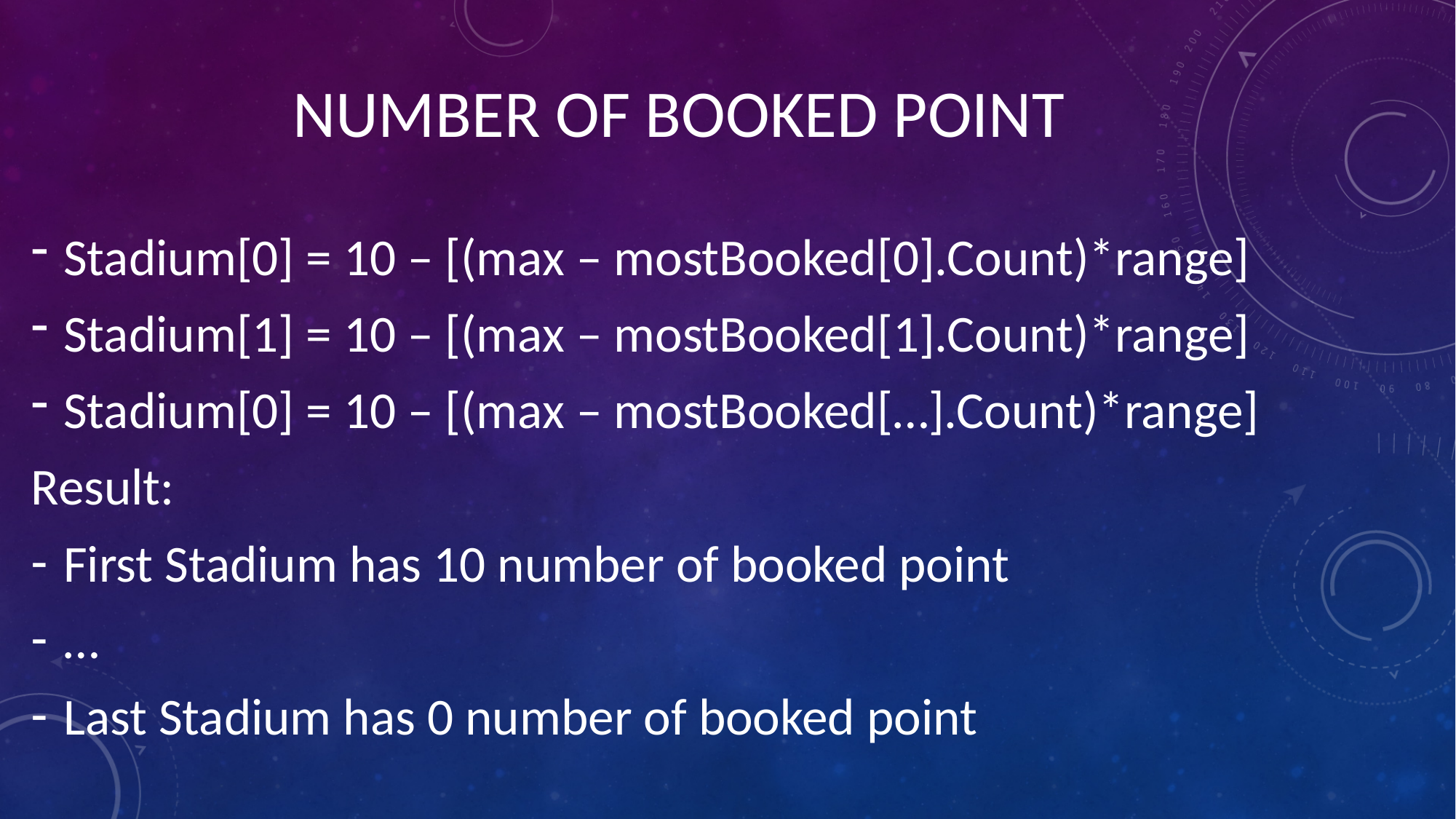

# Number of booked point
Stadium[0] = 10 – [(max – mostBooked[0].Count)*range]
Stadium[1] = 10 – [(max – mostBooked[1].Count)*range]
Stadium[0] = 10 – [(max – mostBooked[…].Count)*range]
Result:
First Stadium has 10 number of booked point
…
Last Stadium has 0 number of booked point